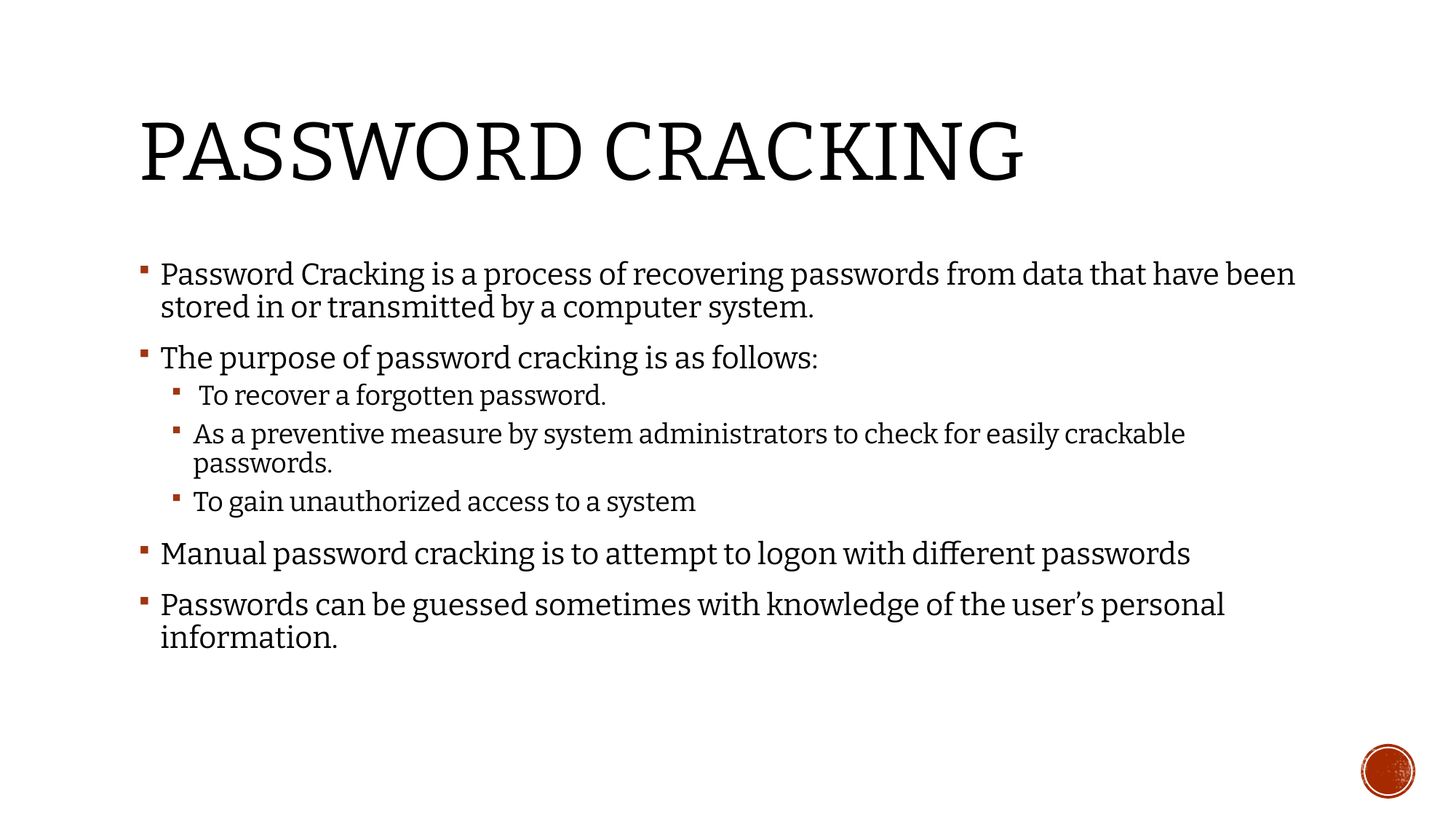

# PASSWORD CRACKING
Password Cracking is a process of recovering passwords from data that have been stored in or transmitted by a computer system.
The purpose of password cracking is as follows:
 To recover a forgotten password.
As a preventive measure by system administrators to check for easily crackable passwords.
To gain unauthorized access to a system
Manual password cracking is to attempt to logon with different passwords
Passwords can be guessed sometimes with knowledge of the user’s personal information.